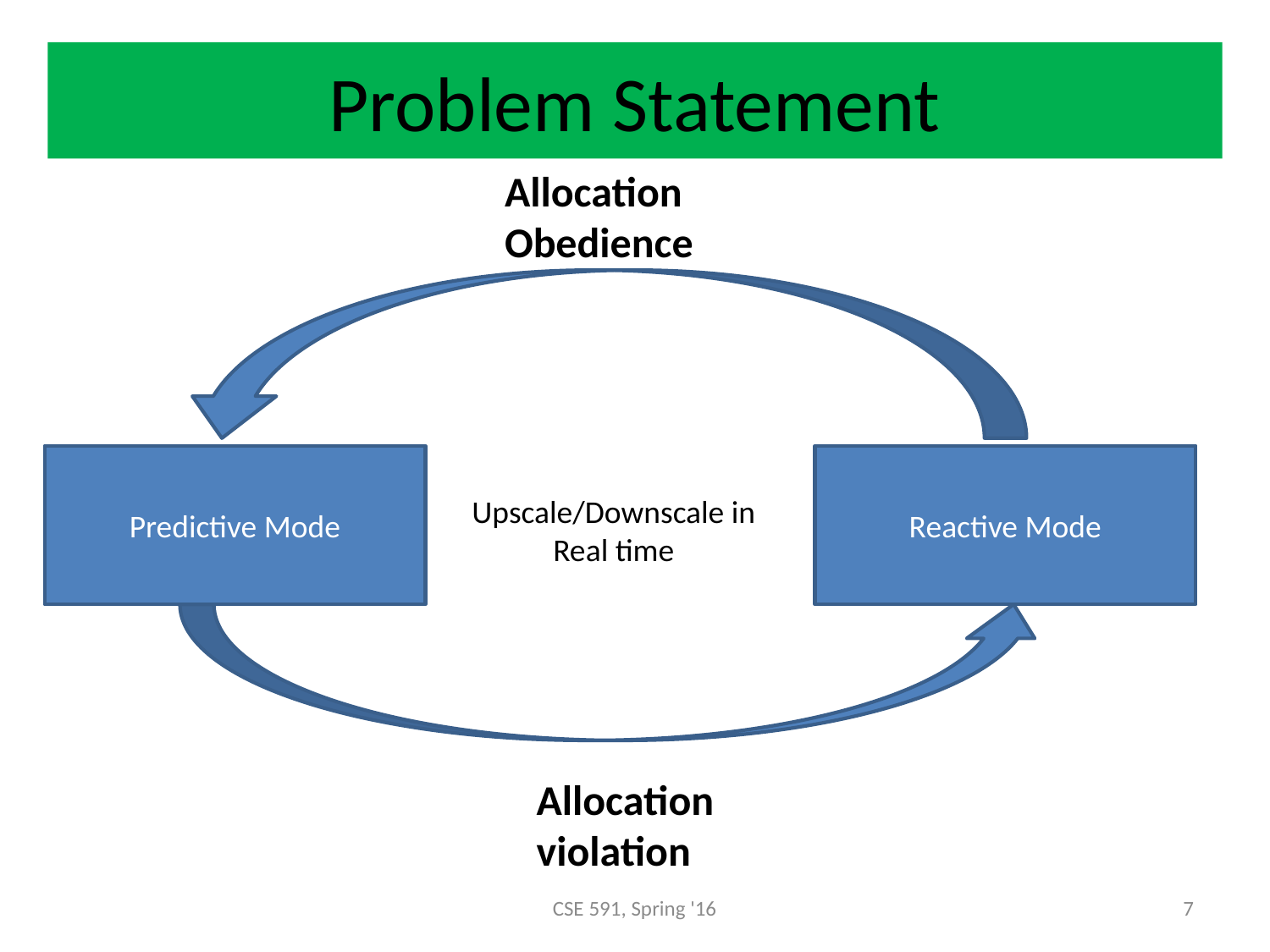

Problem Statement
Allocation Obedience

Predictive Mode
Reactive Mode
Upscale/Downscale in Real time

Allocation violation
CSE 591, Spring '16
7